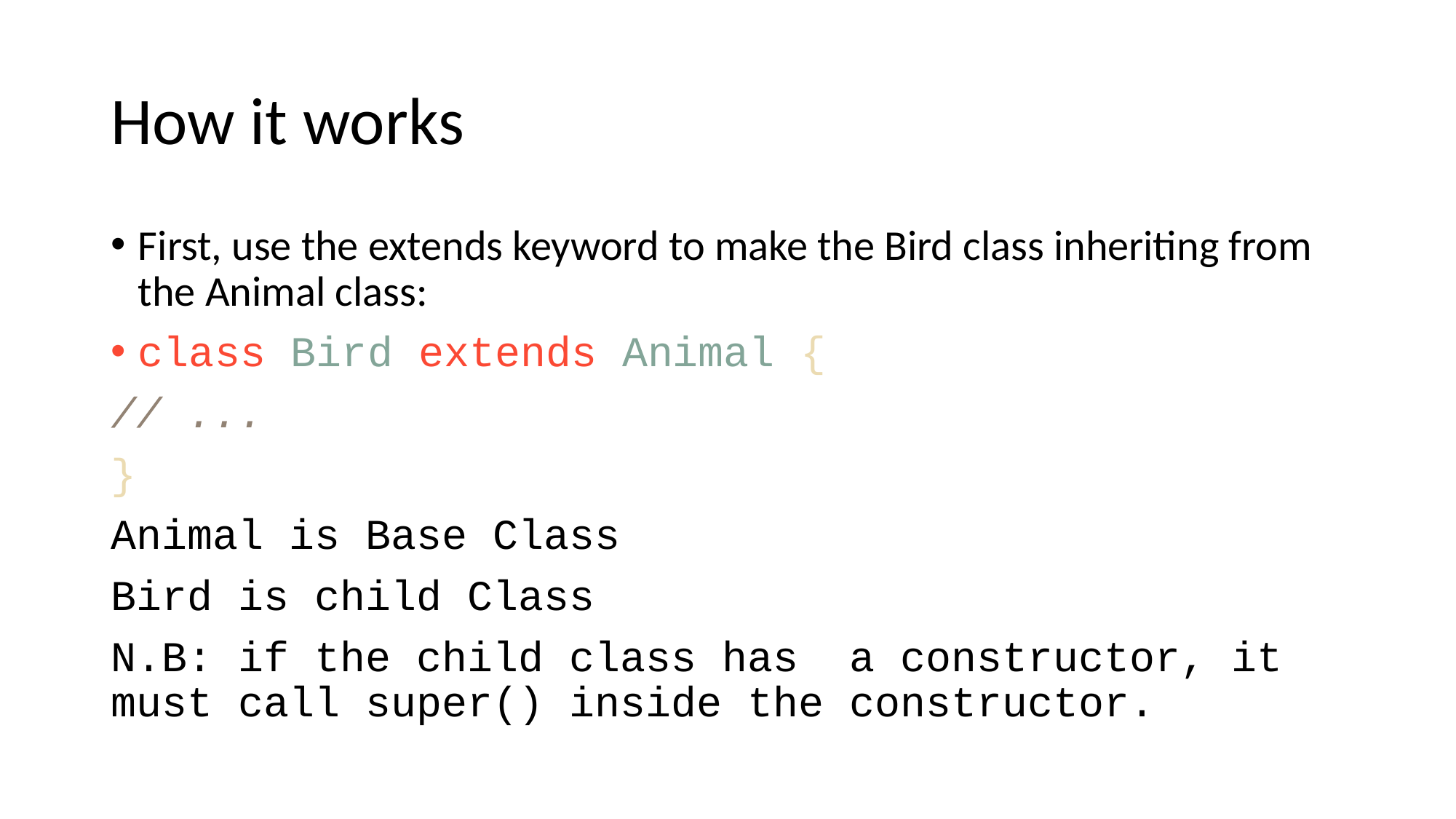

# How it works
First, use the extends keyword to make the Bird class inheriting from the Animal class:
class Bird extends Animal {
// ...
}
Animal is Base Class
Bird is child Class
N.B: if the child class has  a constructor, it must call super() inside the constructor.